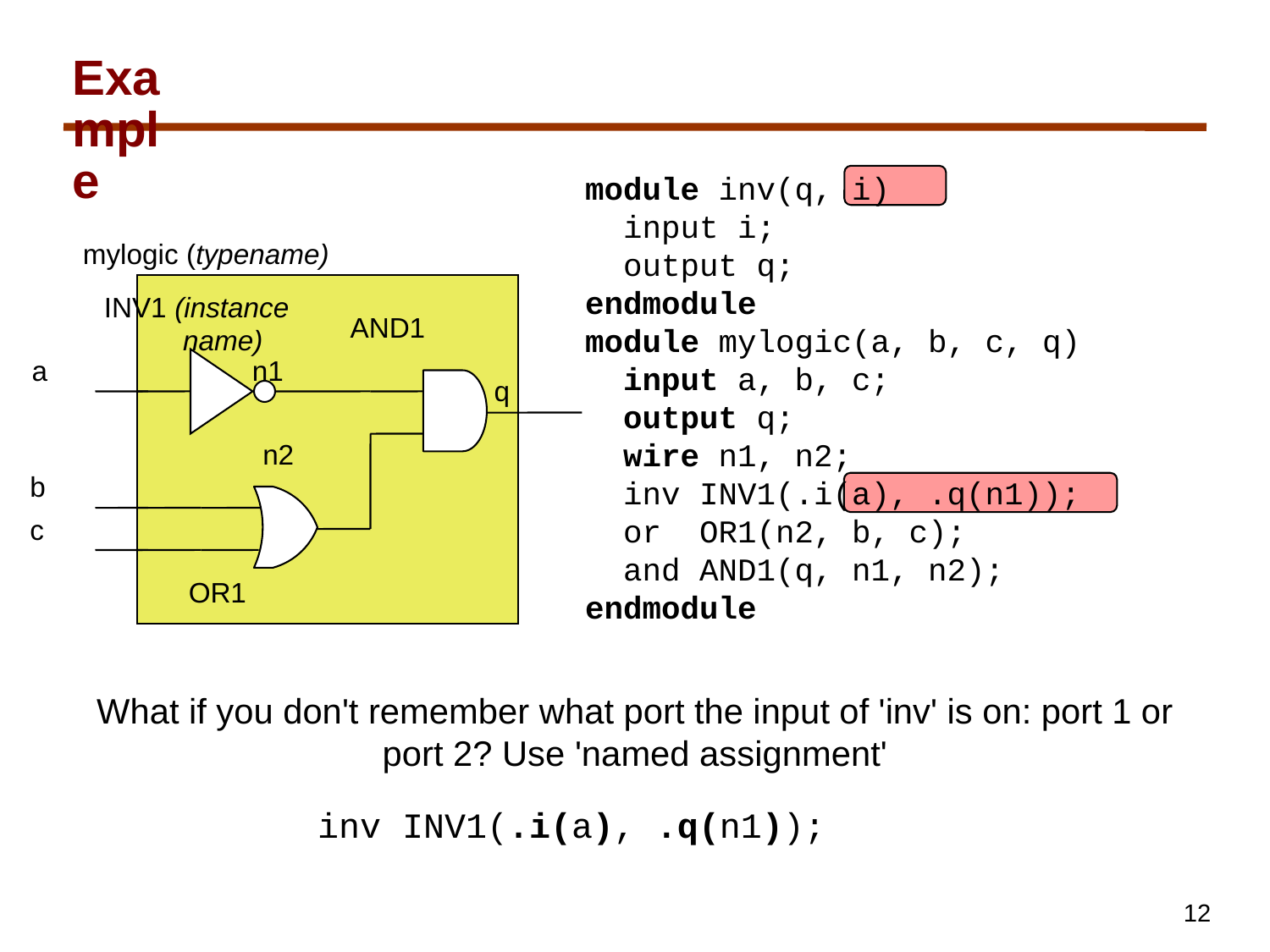

# Example
module inv(q, i)
  input i;
  output q;
endmodule
module mylogic(a, b, c, q)
  input a, b, c;
  output q;
  wire n1, n2;
  inv INV1(.i(a), .q(n1));
  or  OR1(n2, b, c);
  and AND1(q, n1, n2);
endmodule

mylogic (typename)

INV1 (instance
  name)
AND1
a
n1

q

n2

b

c

OR1
What if you don't remember what port the input of 'inv' is on: port 1 or port 2? Use 'named assignment'
inv INV1(.i(a), .q(n1));